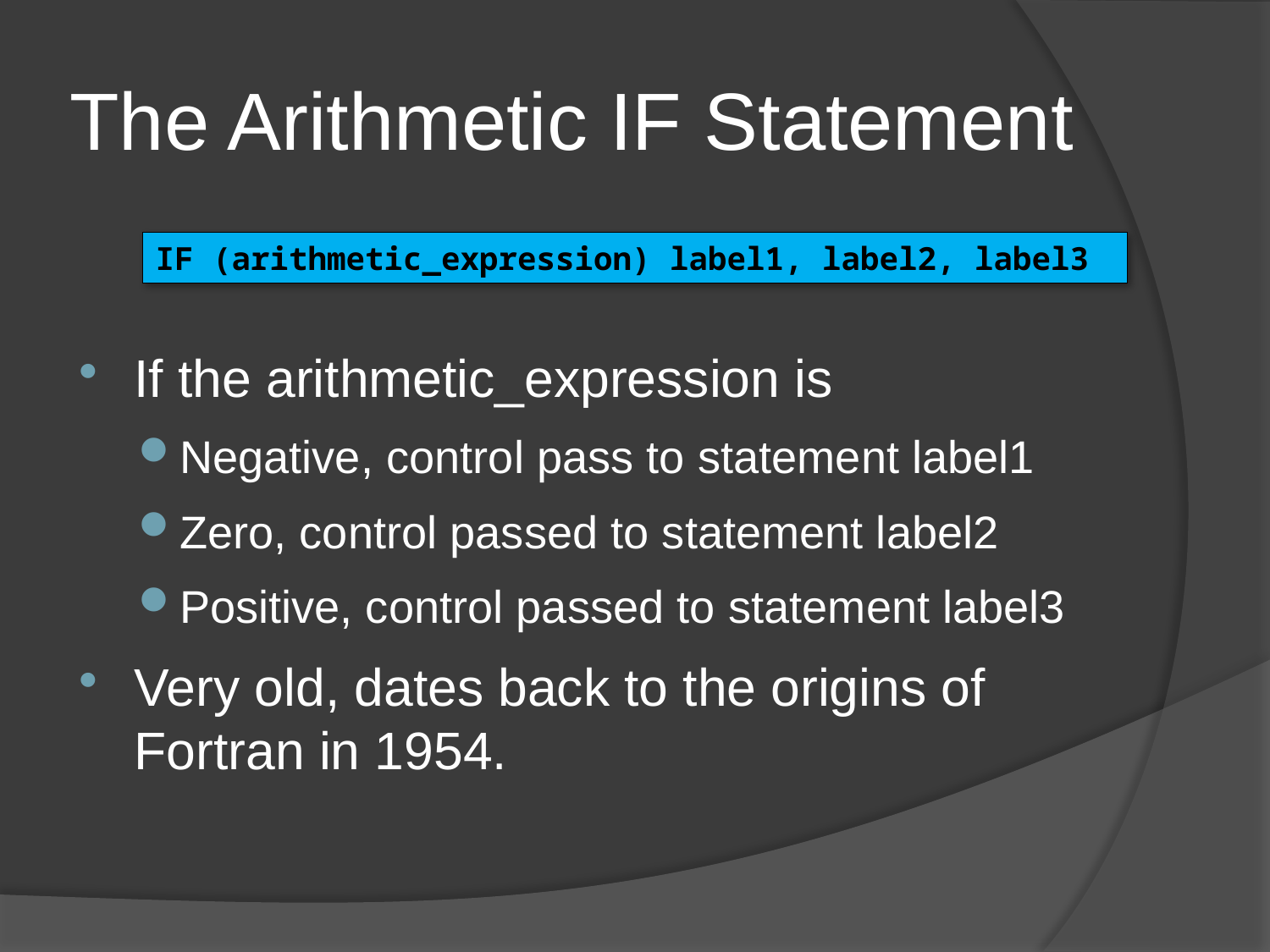

# The Arithmetic IF Statement
IF (arithmetic_expression) label1, label2, label3
If the arithmetic_expression is
Negative, control pass to statement label1
Zero, control passed to statement label2
Positive, control passed to statement label3
Very old, dates back to the origins of Fortran in 1954.